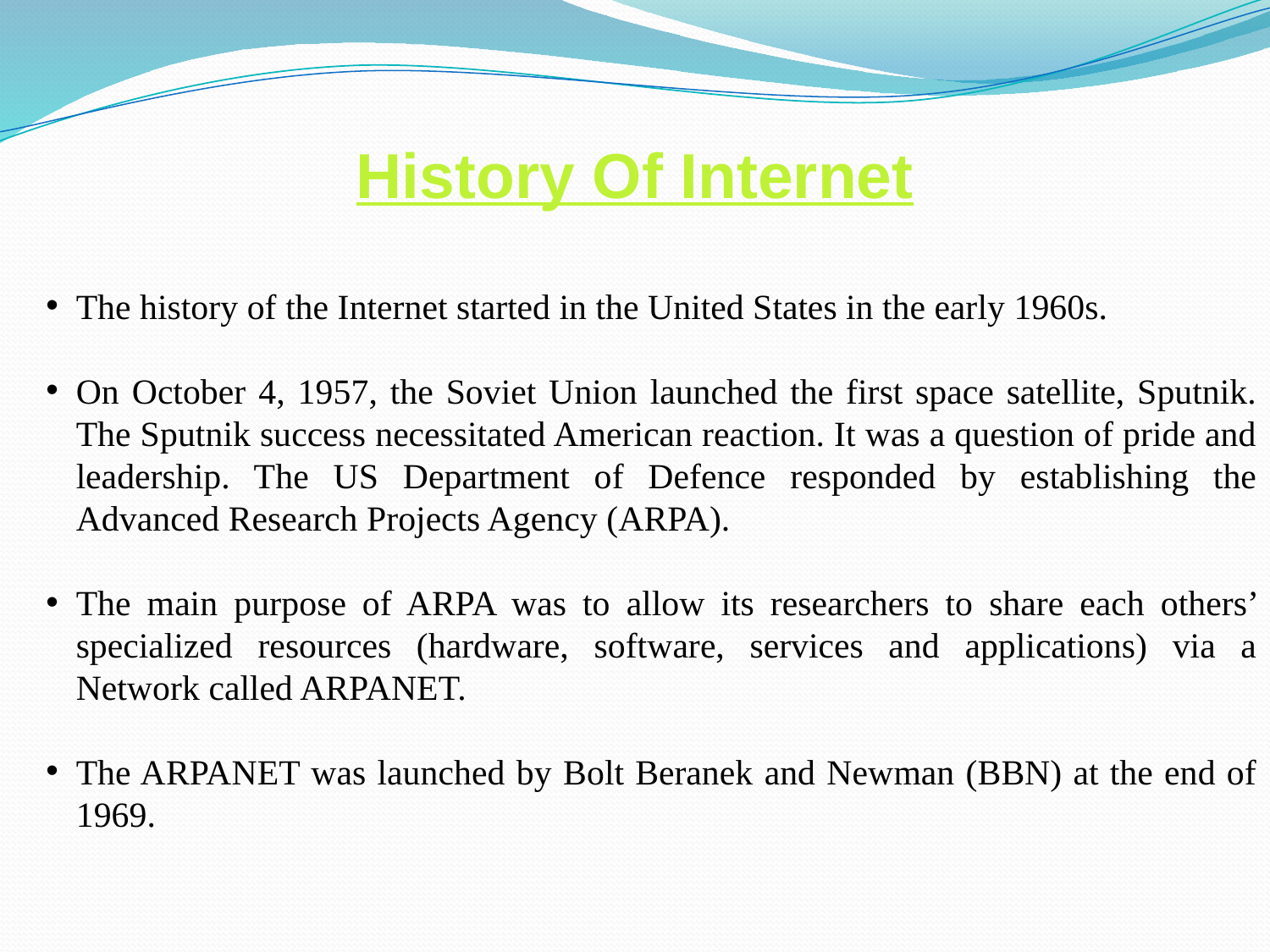

History Of Internet
The history of the Internet started in the United States in the early 1960s.

On October 4, 1957, the Soviet Union launched the first space satellite, Sputnik. The Sputnik success necessitated American reaction. It was a question of pride and leadership. The US Department of Defence responded by establishing the Advanced Research Projects Agency (ARPA).

The main purpose of ARPA was to allow its researchers to share each others’ specialized resources (hardware, software, services and applications) via a Network called ARPANET.

The ARPANET was launched by Bolt Beranek and Newman (BBN) at the end of 1969.